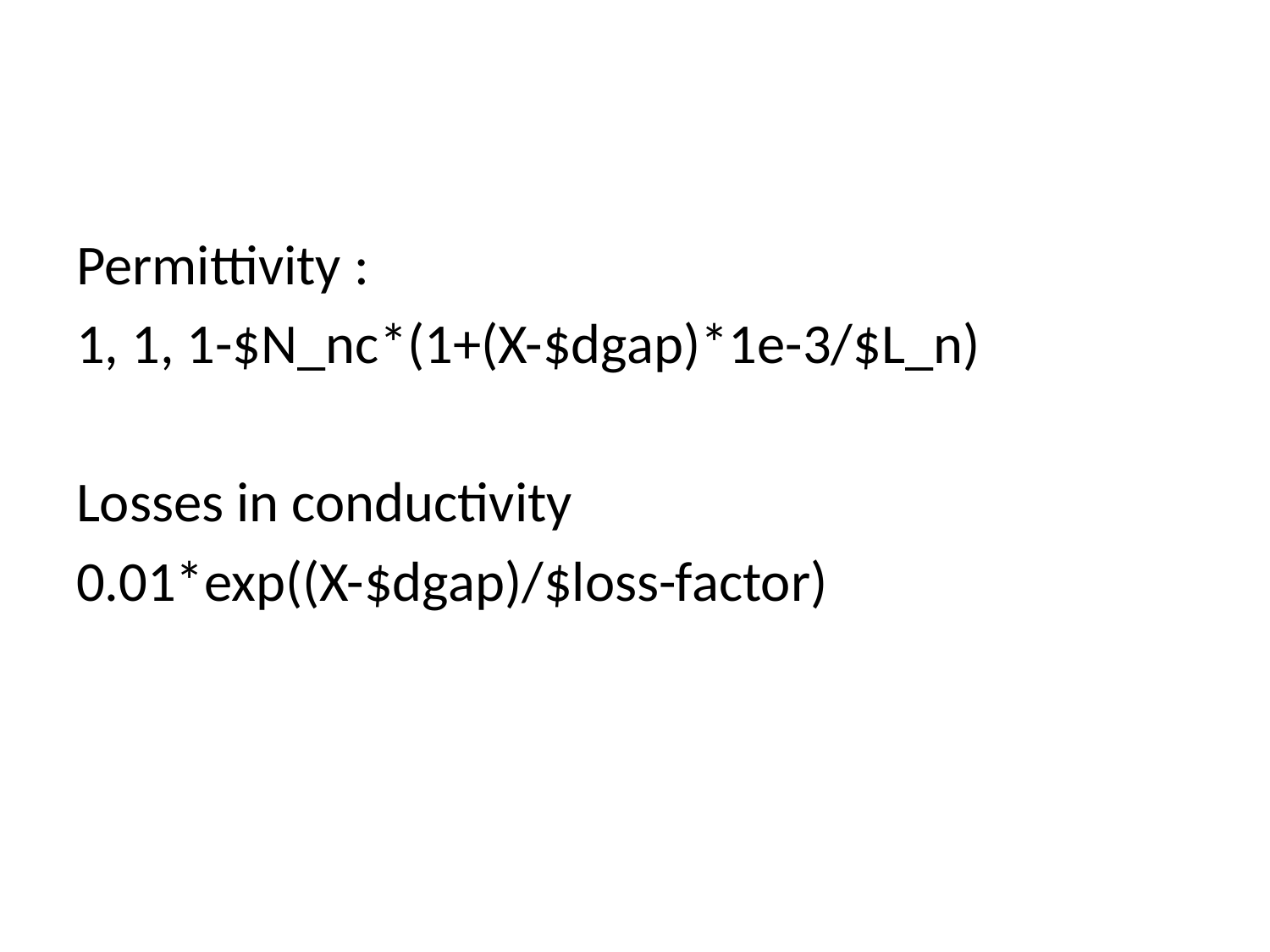

#
Permittivity :
1, 1, 1-$N_nc*(1+(X-$dgap)*1e-3/$L_n)

Losses in conductivity
0.01*exp((X-$dgap)/$loss-factor)